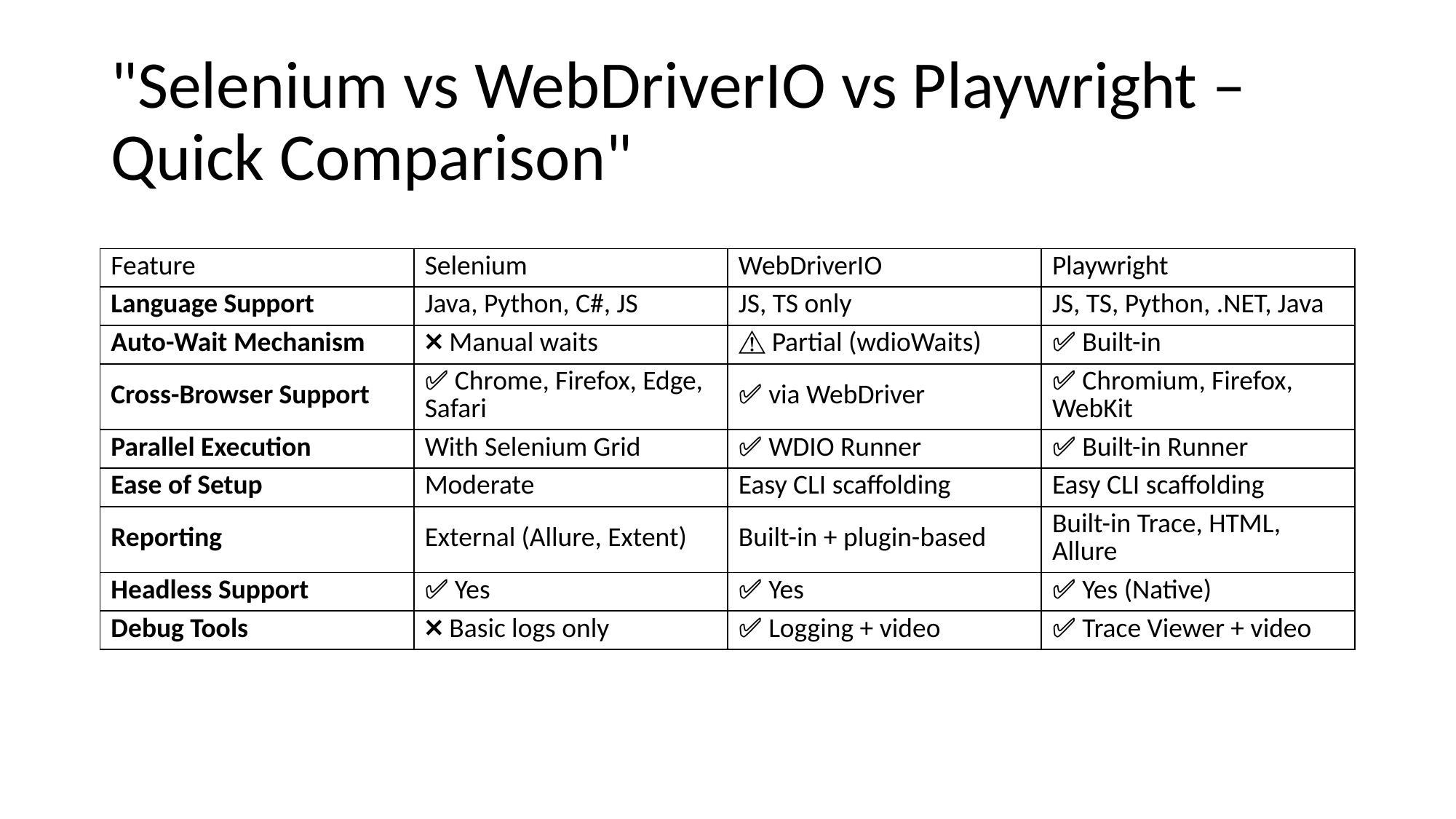

# "Selenium vs WebDriverIO vs Playwright – Quick Comparison"
| Feature | Selenium | WebDriverIO | Playwright |
| --- | --- | --- | --- |
| Language Support | Java, Python, C#, JS | JS, TS only | JS, TS, Python, .NET, Java |
| Auto-Wait Mechanism | ❌ Manual waits | ⚠️ Partial (wdioWaits) | ✅ Built-in |
| Cross-Browser Support | ✅ Chrome, Firefox, Edge, Safari | ✅ via WebDriver | ✅ Chromium, Firefox, WebKit |
| Parallel Execution | With Selenium Grid | ✅ WDIO Runner | ✅ Built-in Runner |
| Ease of Setup | Moderate | Easy CLI scaffolding | Easy CLI scaffolding |
| Reporting | External (Allure, Extent) | Built-in + plugin-based | Built-in Trace, HTML, Allure |
| Headless Support | ✅ Yes | ✅ Yes | ✅ Yes (Native) |
| Debug Tools | ❌ Basic logs only | ✅ Logging + video | ✅ Trace Viewer + video |